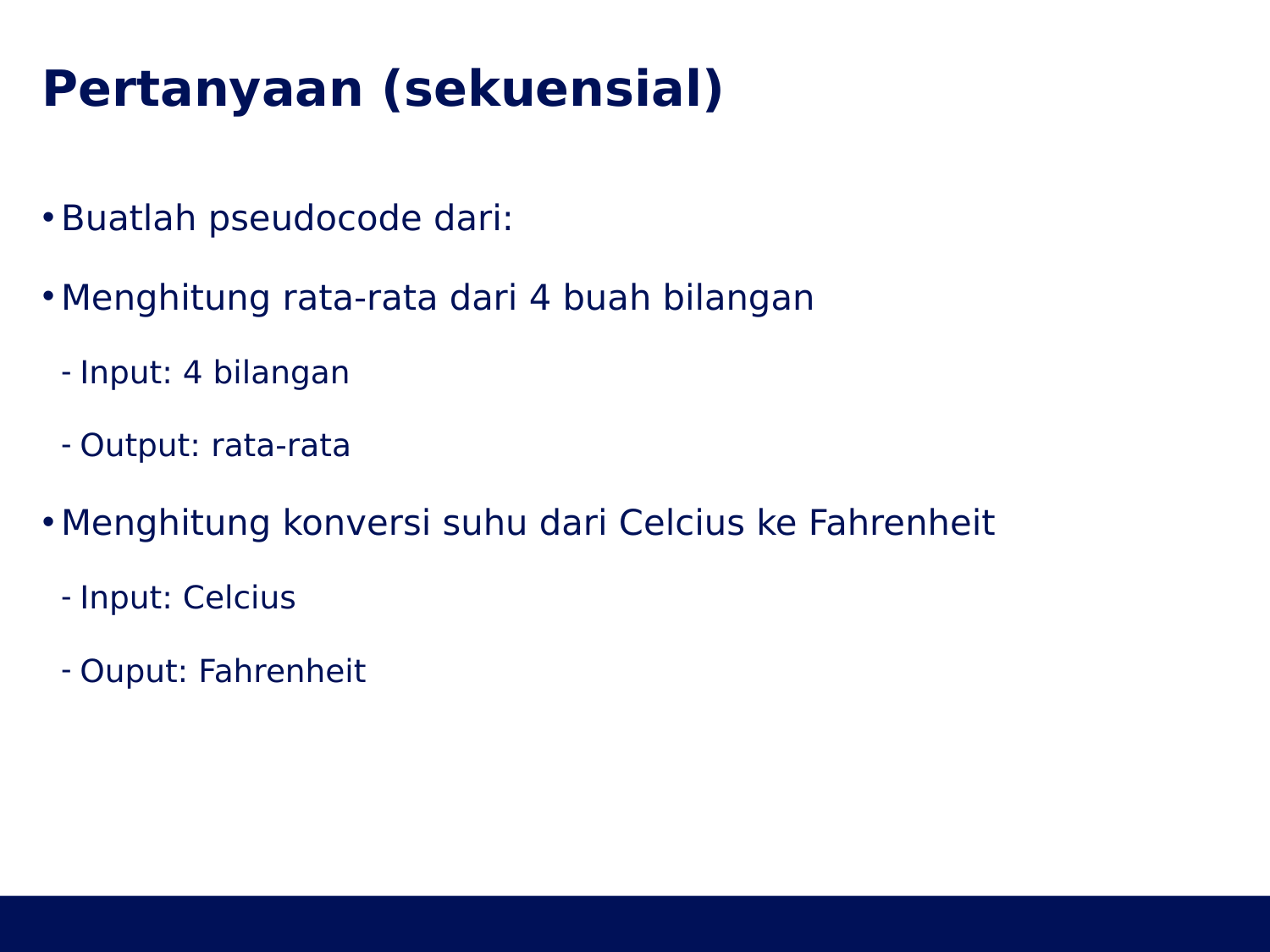

# Pertanyaan (sekuensial)
Buatlah pseudocode dari:
Menghitung rata-rata dari 4 buah bilangan
Input: 4 bilangan
Output: rata-rata
Menghitung konversi suhu dari Celcius ke Fahrenheit
Input: Celcius
Ouput: Fahrenheit